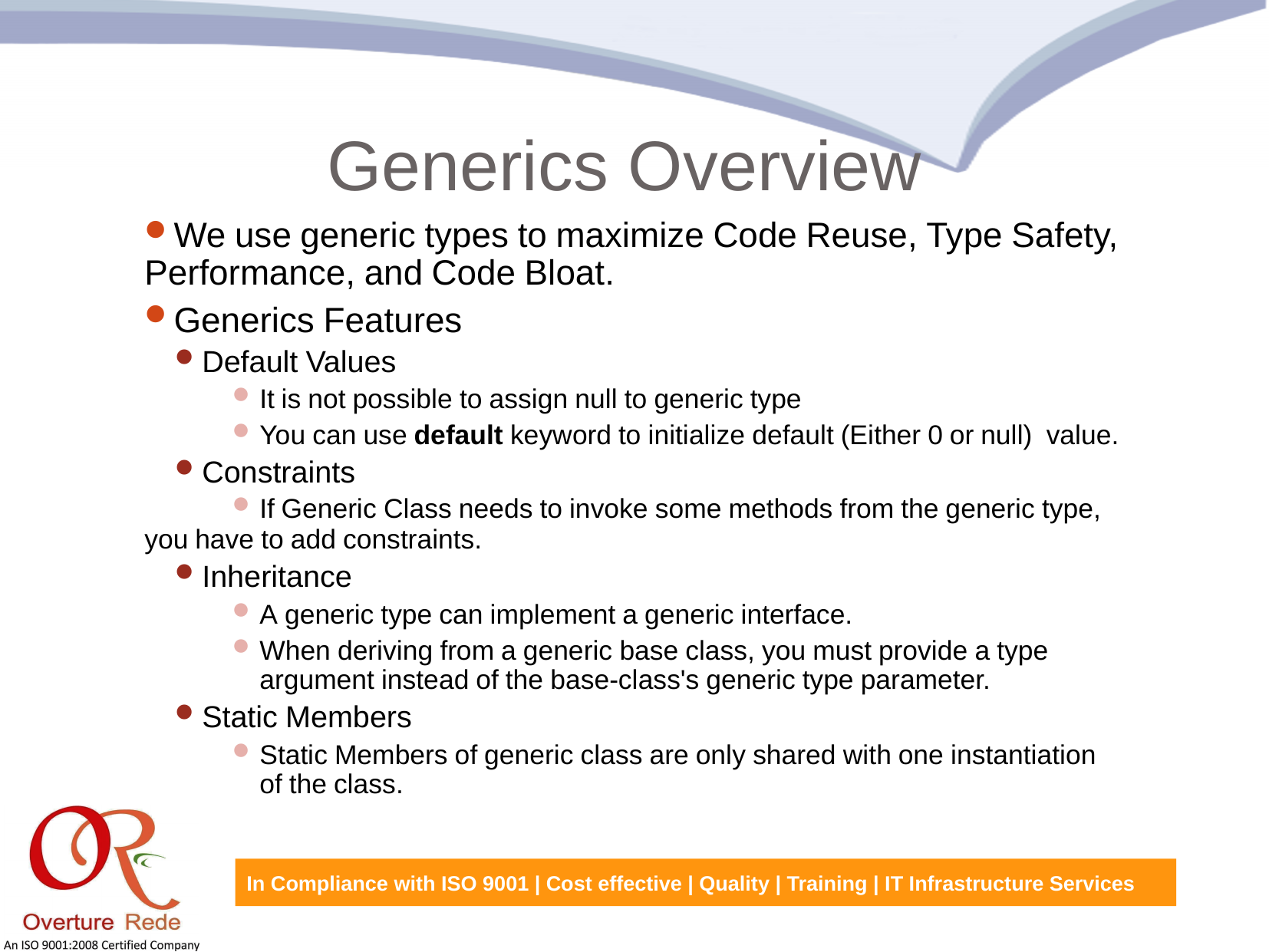

Generics Overview
We use generic types to maximize Code Reuse, Type Safety, Performance, and Code Bloat.
Generics Features
Default Values
It is not possible to assign null to generic type
You can use default keyword to initialize default (Either 0 or null)  value.
Constraints
If Generic Class needs to invoke some methods from the generic type,
you have to add constraints.
Inheritance
A generic type can implement a generic interface.
When deriving from a generic base class, you must provide a type argument instead of the base-class's generic type parameter.
Static Members
Static Members of generic class are only shared with one instantiation of the class.